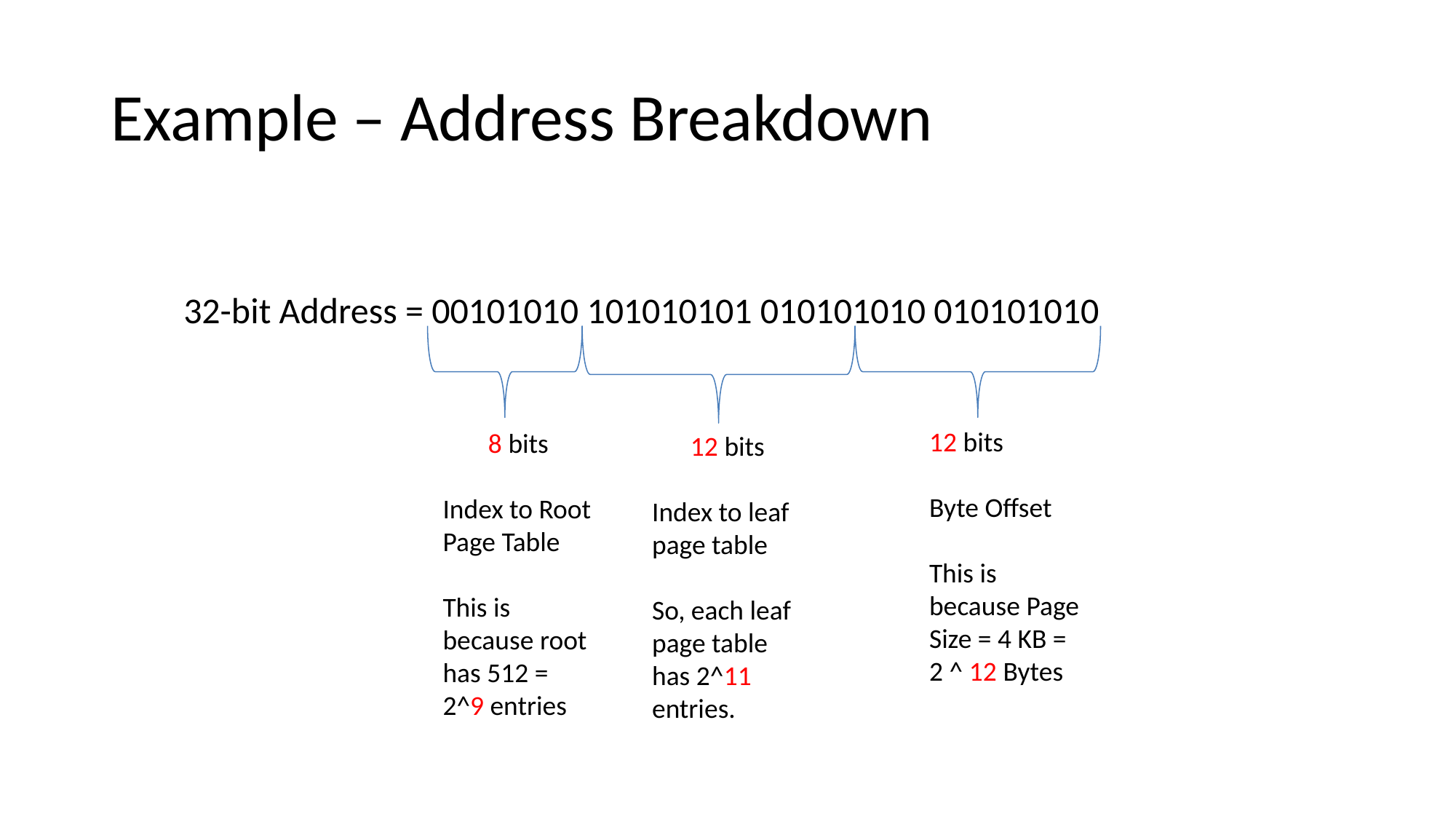

Example – Address Breakdown

32-bit Address = 00101010 101010101 010101010 010101010

12 bits

Byte Offset

This is because Page Size = 4 KB = 2 ^ 12 Bytes
8 bits

Index to Root Page Table

This is because root has 512 = 2^9 entries
12 bits

Index to leaf page table

So, each leaf page table has 2^11 entries.